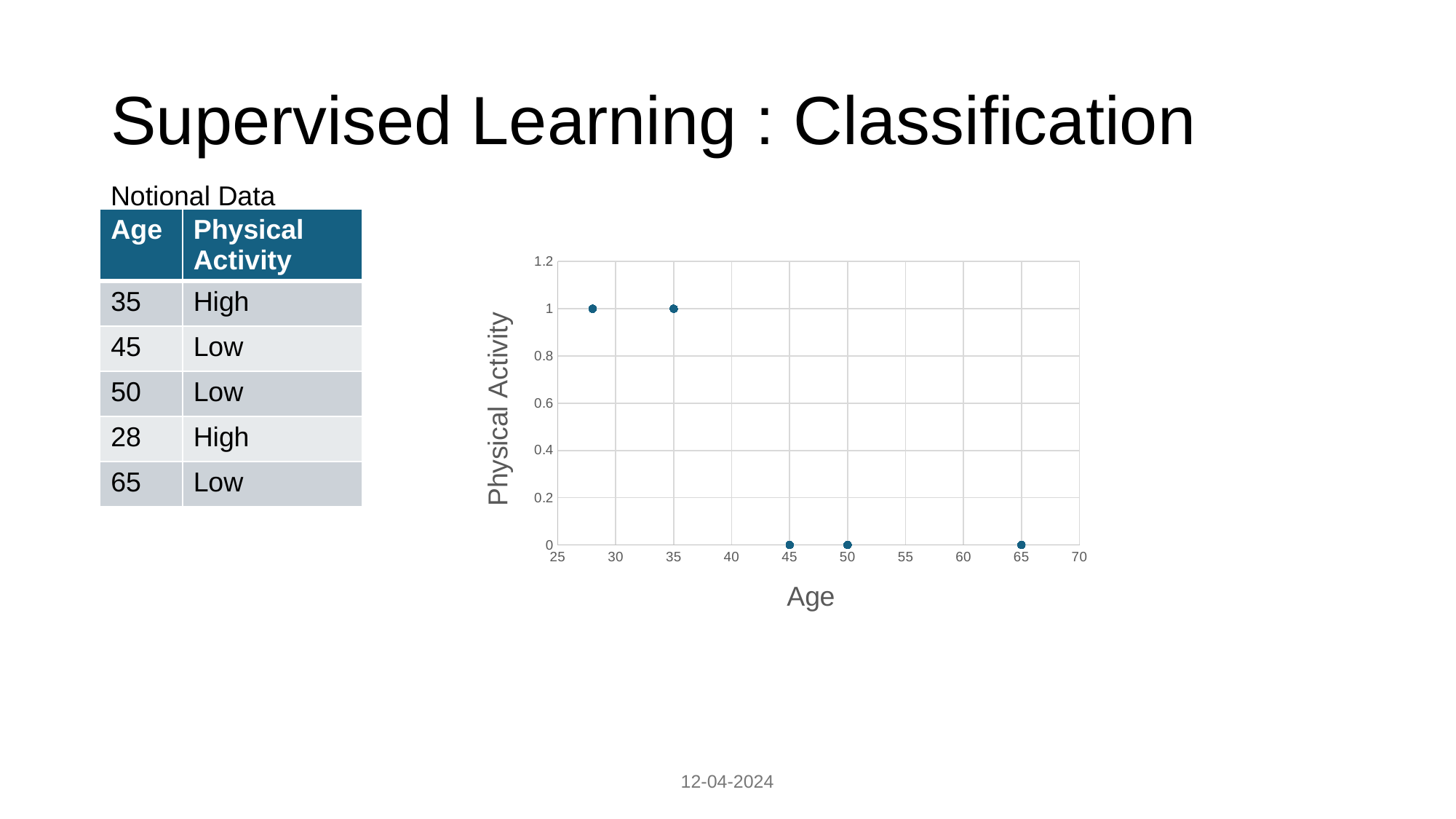

# Supervised Learning : Classification
Notional Data
| Age | Physical Activity |
| --- | --- |
| 35 | High |
| 45 | Low |
| 50 | Low |
| 28 | High |
| 65 | Low |

### Chart

| Category | Physical Activity |
|---|---|
12-04-2024